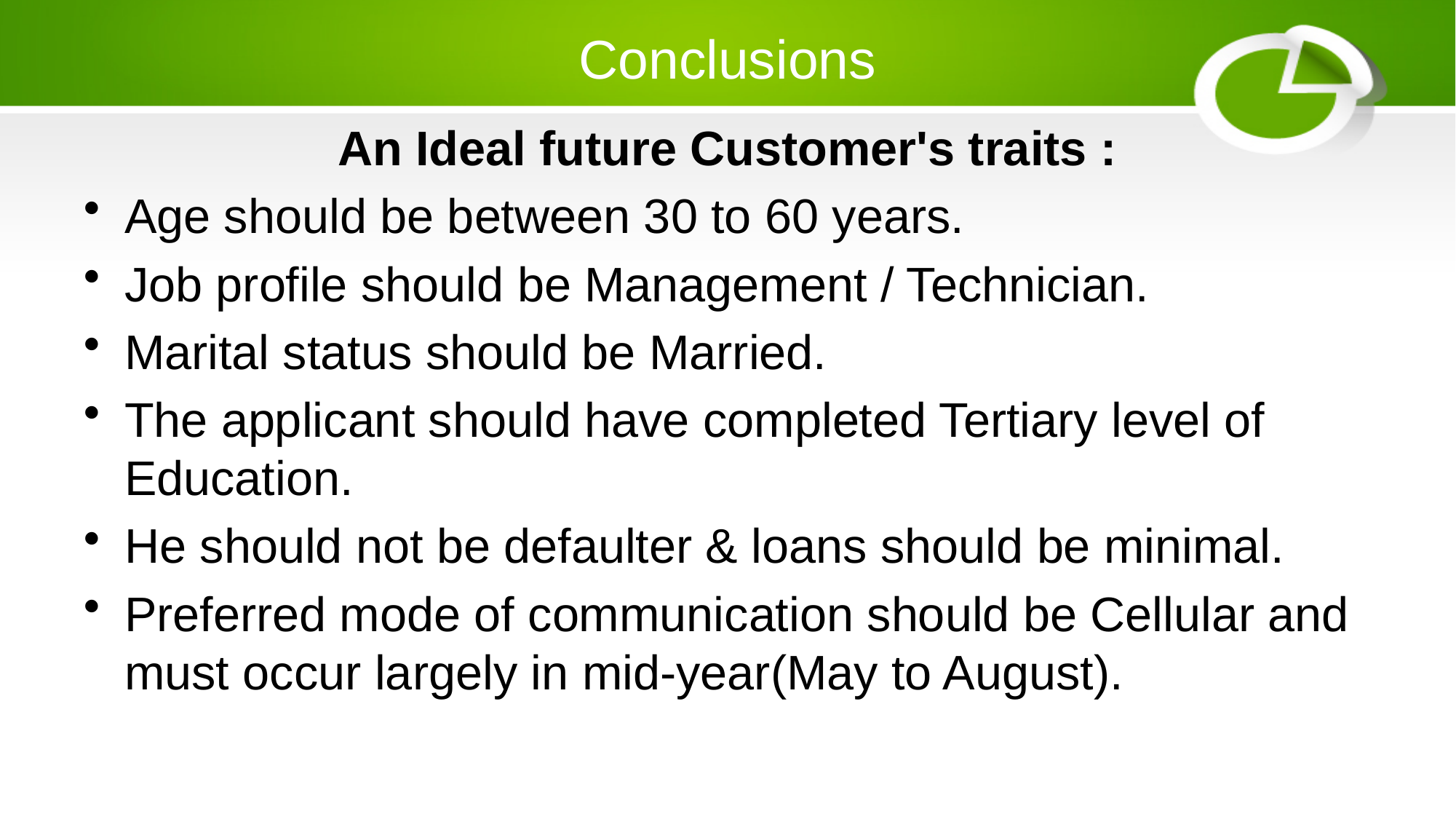

# Conclusions
An Ideal future Customer's traits :
Age should be between 30 to 60 years.
Job profile should be Management / Technician.
Marital status should be Married.
The applicant should have completed Tertiary level of Education.
He should not be defaulter & loans should be minimal.
Preferred mode of communication should be Cellular and must occur largely in mid-year(May to August).